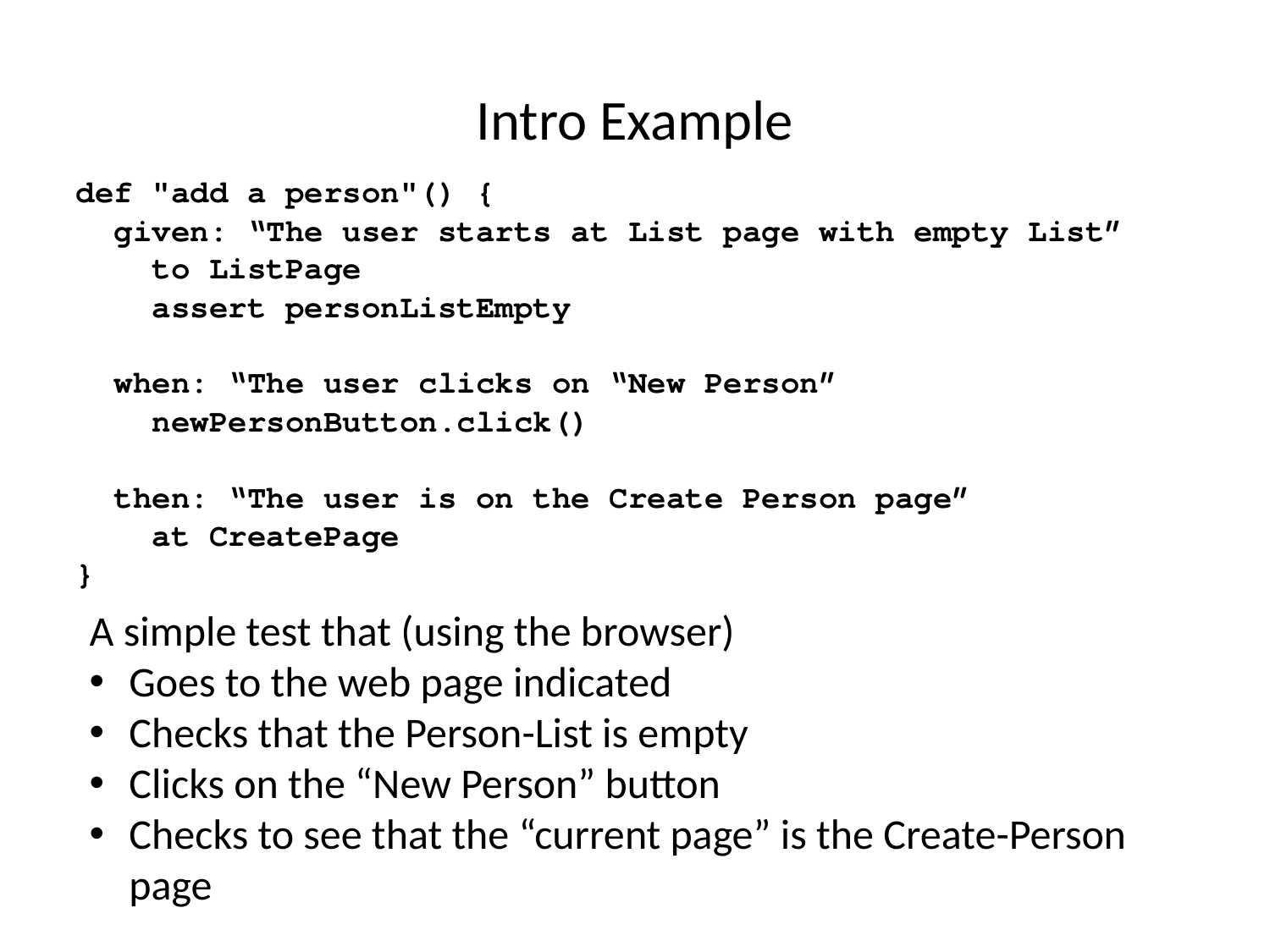

# Intro Example
def "add a person"() {
  given: “The user starts at List page with empty List”
    to ListPage
    assert personListEmpty

  when: “The user clicks on “New Person”
    newPersonButton.click()

  then: “The user is on the Create Person page”
    at CreatePage
}
A simple test that (using the browser)
Goes to the web page indicated
Checks that the Person-List is empty
Clicks on the “New Person” button
Checks to see that the “current page” is the Create-Person page